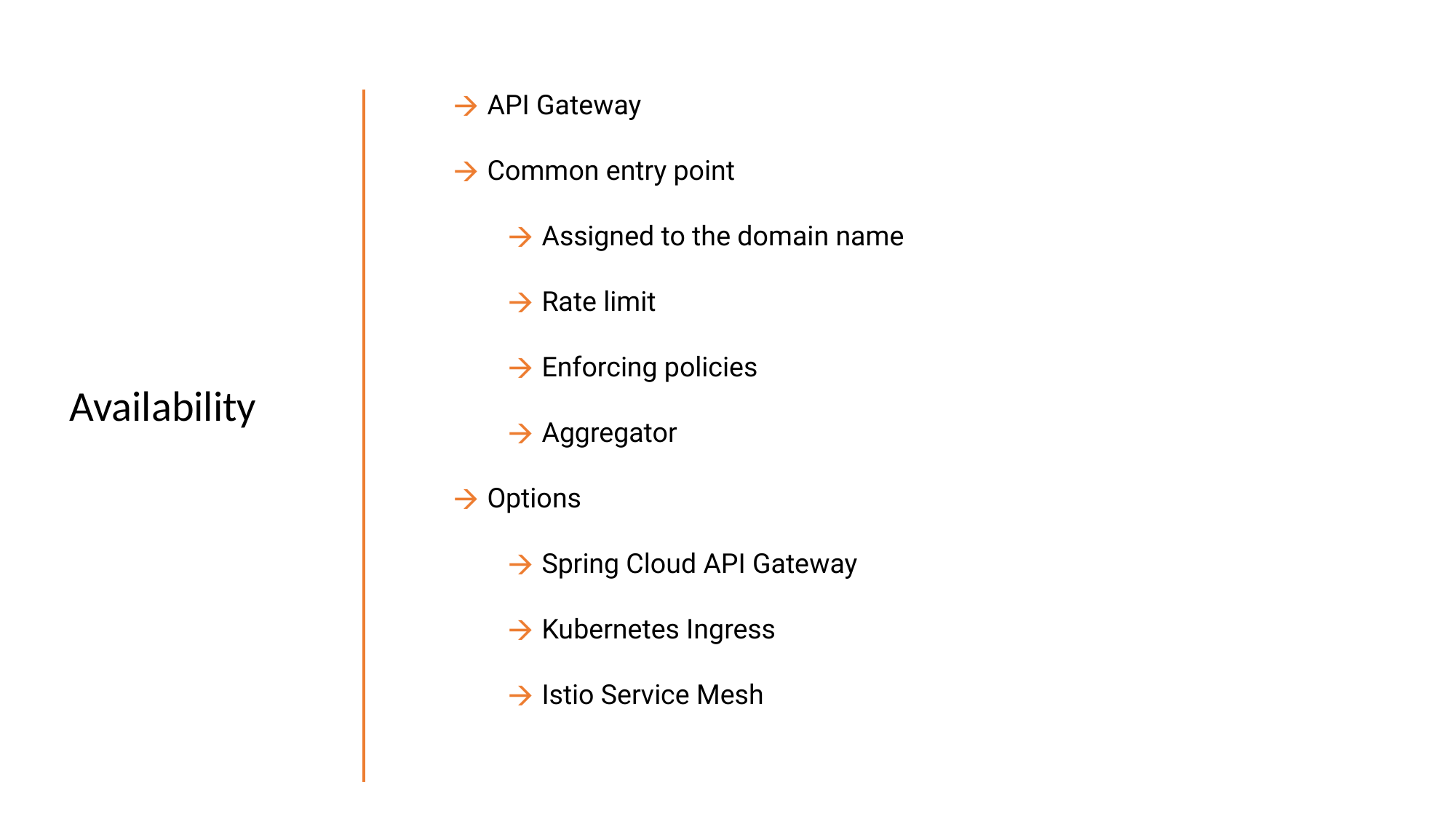

API Gateway
Common entry point
Assigned to the domain name
Rate limit
Enforcing policies
Aggregator
Options
Spring Cloud API Gateway
Kubernetes Ingress
Istio Service Mesh

Availability